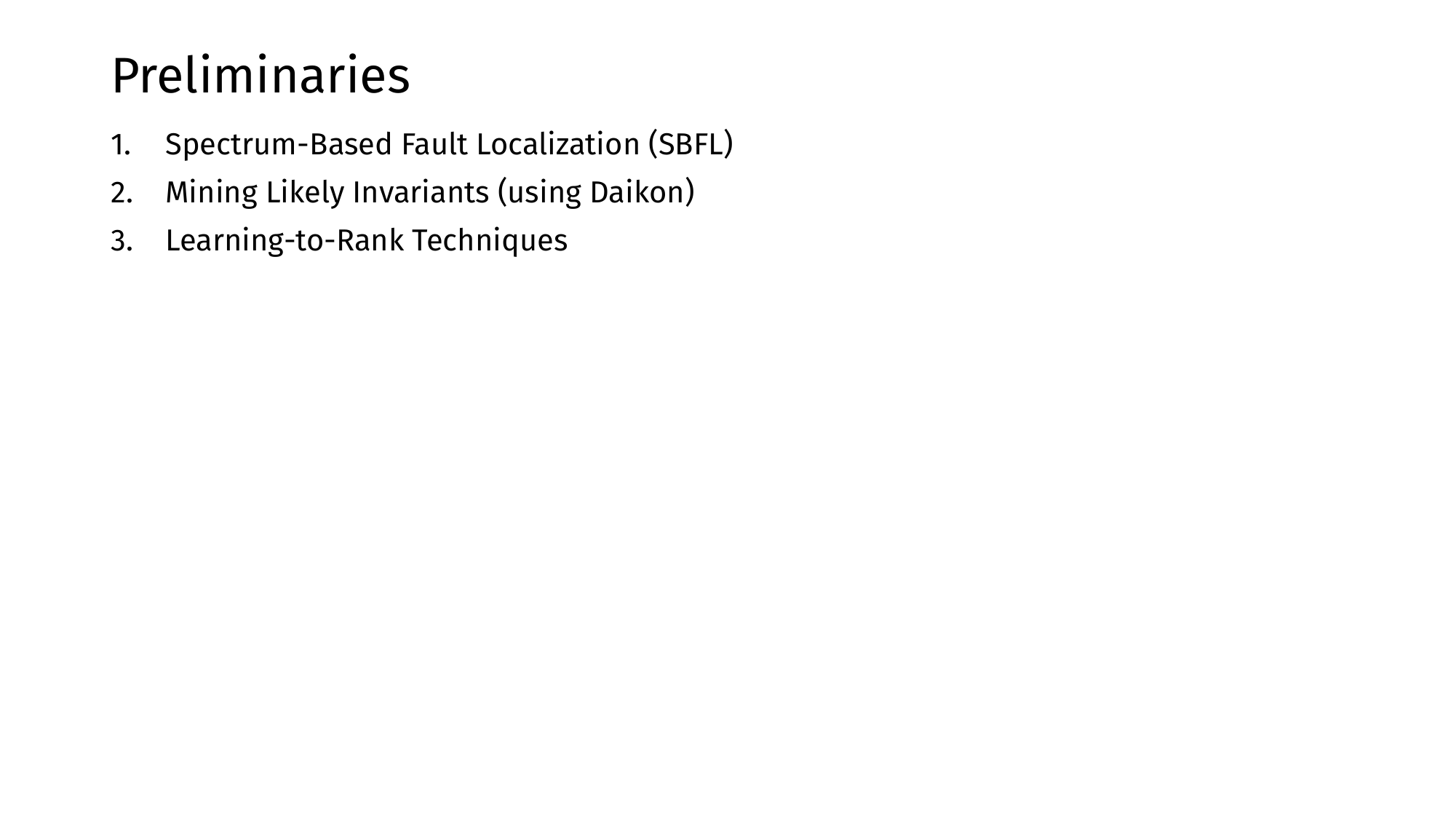

# Preliminaries
Spectrum-Based Fault Localization (SBFL)
Mining Likely Invariants (using Daikon)
Learning-to-Rank Techniques